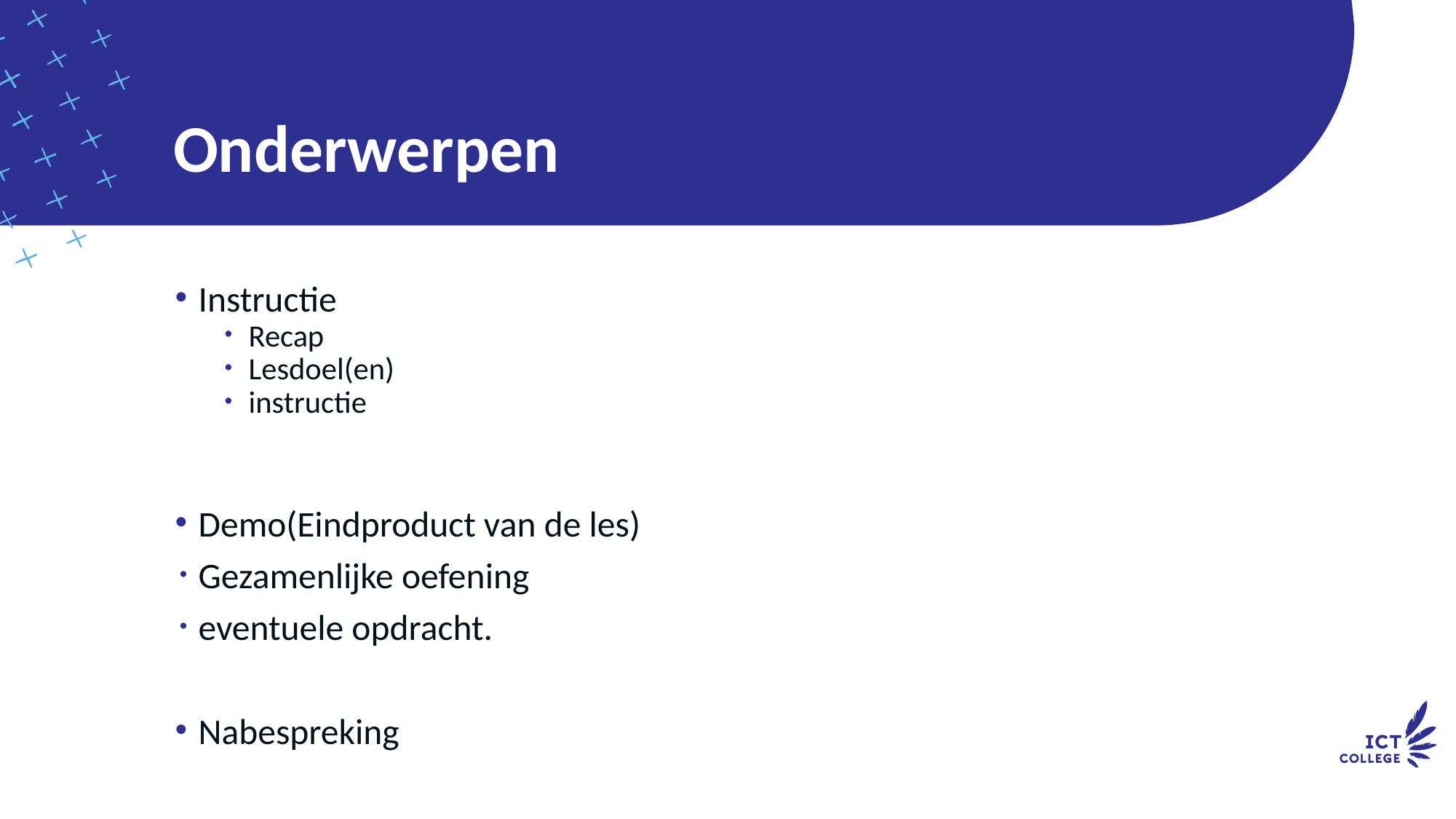

# Onderwerpen
Instructie
Recap
Lesdoel(en)
instructie

Demo(Eindproduct van de les)
Gezamenlijke oefening
eventuele opdracht.

Nabespreking